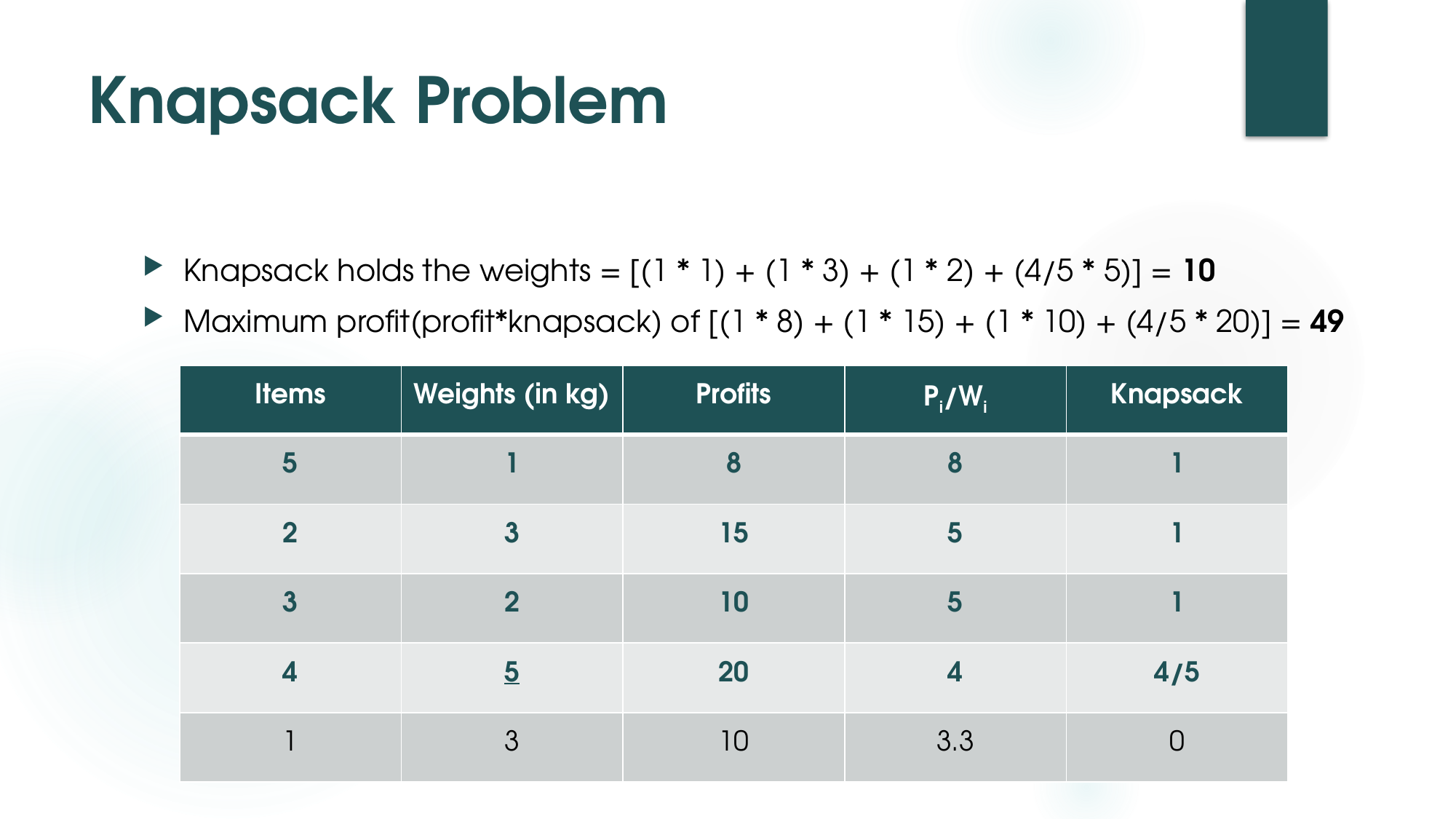

# Knapsack Problem
Knapsack holds the weights = [(1 * 1) + (1 * 3) + (1 * 2) + (4/5 * 5)] = 10
Maximum profit(profit*knapsack) of [(1 * 8) + (1 * 15) + (1 * 10) + (4/5 * 20)] = 49
| Items | Weights (in kg) | Profits | Pi/Wi | Knapsack |
| --- | --- | --- | --- | --- |
| 5 | 1 | 8 | 8 | 1 |
| 2 | 3 | 15 | 5 | 1 |
| 3 | 2 | 10 | 5 | 1 |
| 4 | 5 | 20 | 4 | 4/5 |
| 1 | 3 | 10 | 3.3 | 0 |